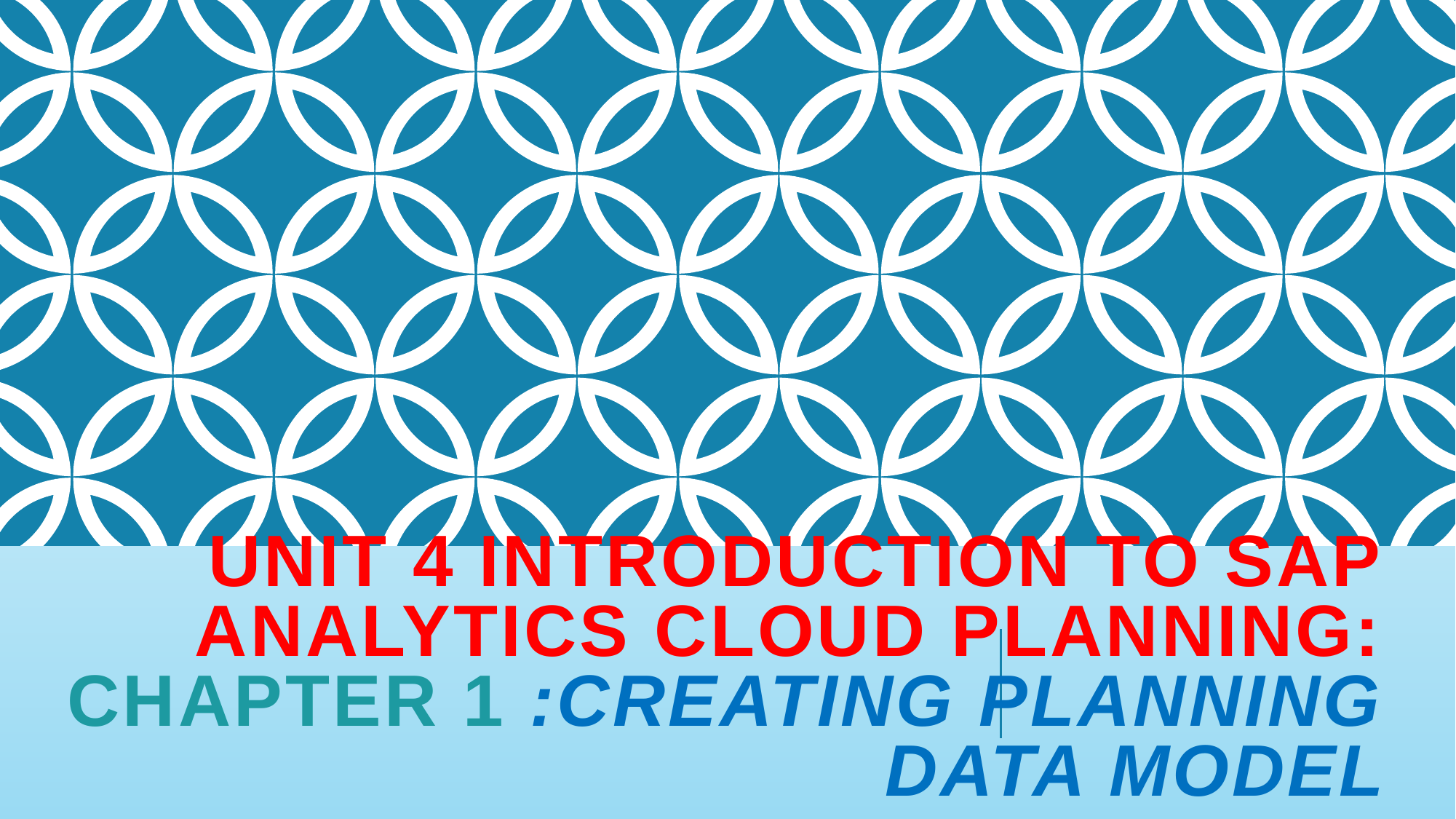

# Unit 4 Introduction to SAP Analytics Cloud Planning: Chapter 1 :Creating Planning Data MODEL